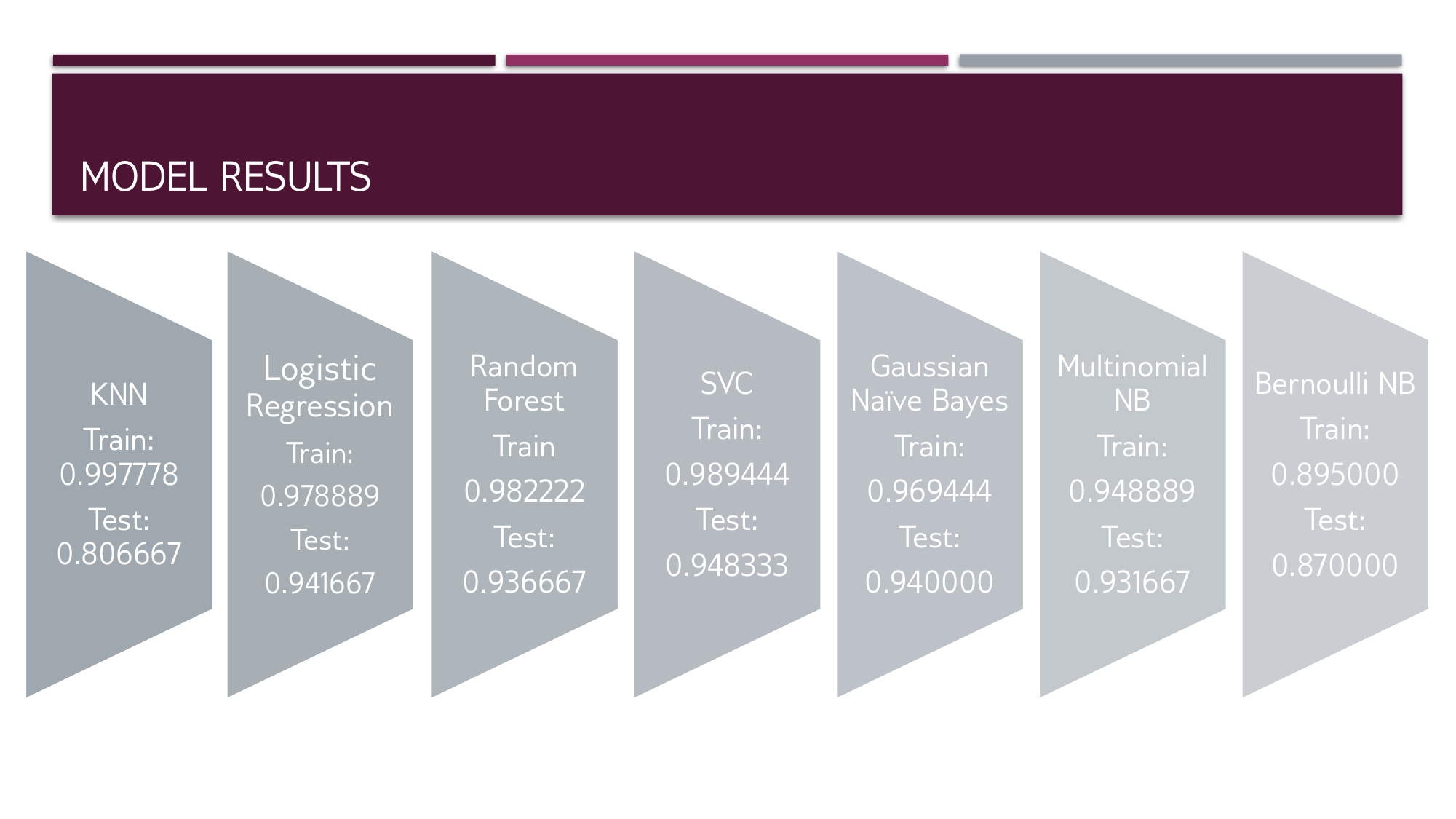

# Model Results
KNN
Train: 0.997778
Test: 0.806667
Logistic Regression
Train:
0.978889
Test:
0.941667
Random Forest
Train
0.982222
Test:
0.936667
SVC
Train:
0.989444
Test:
0.948333
Gaussian Naïve Bayes
Train:
0.969444
Test:
0.940000
Multinomial NB
Train:
0.948889
Test:
0.931667
Bernoulli NB
Train:
0.895000
Test:
0.870000